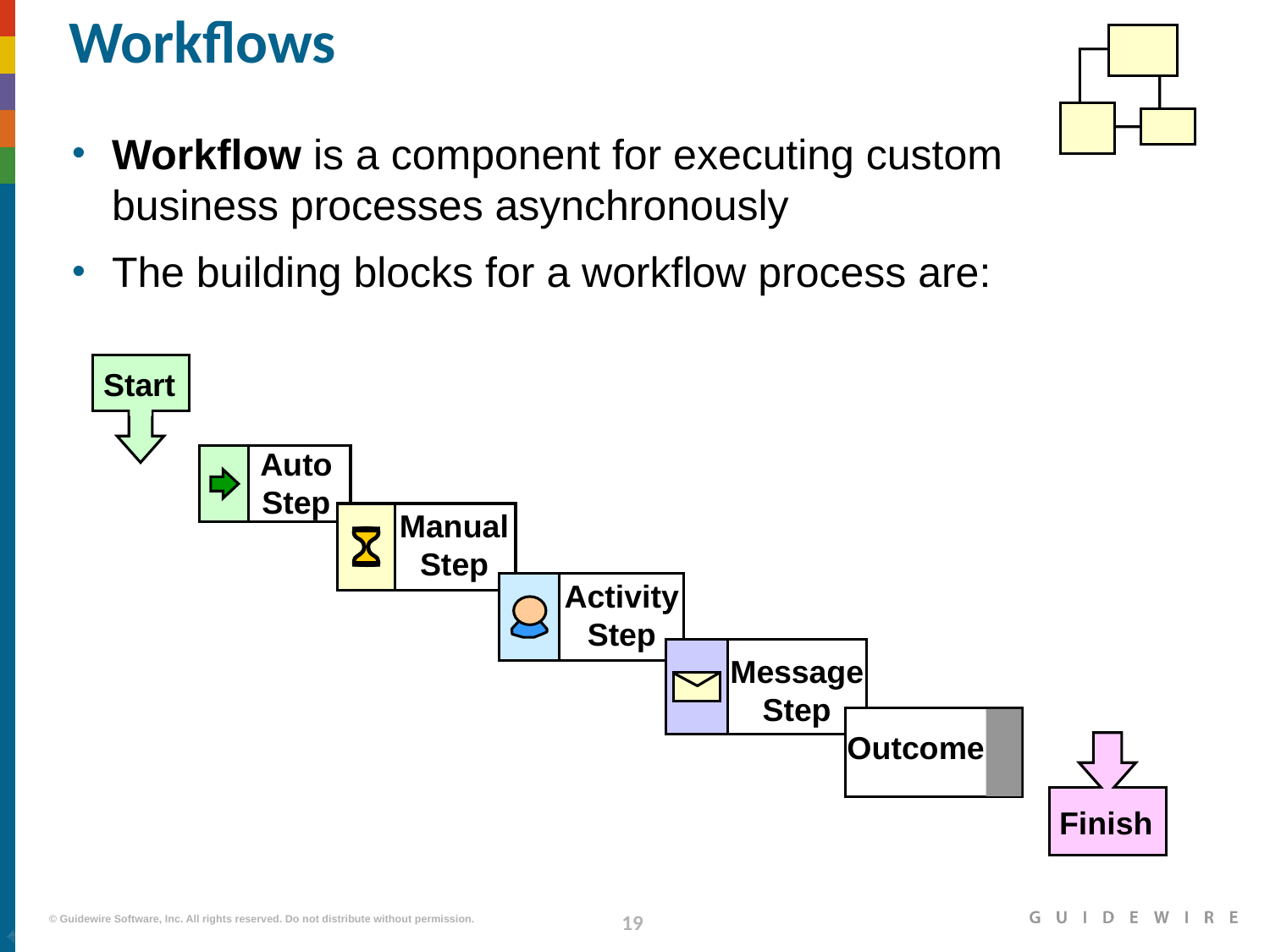

# Workflows

Workflow is a component for executing custom business processes asynchronously
The building blocks for a workflow process are:

Start
Auto
Step

Manual
Step

Activity
Step

Message
Step

Outcome

Finish